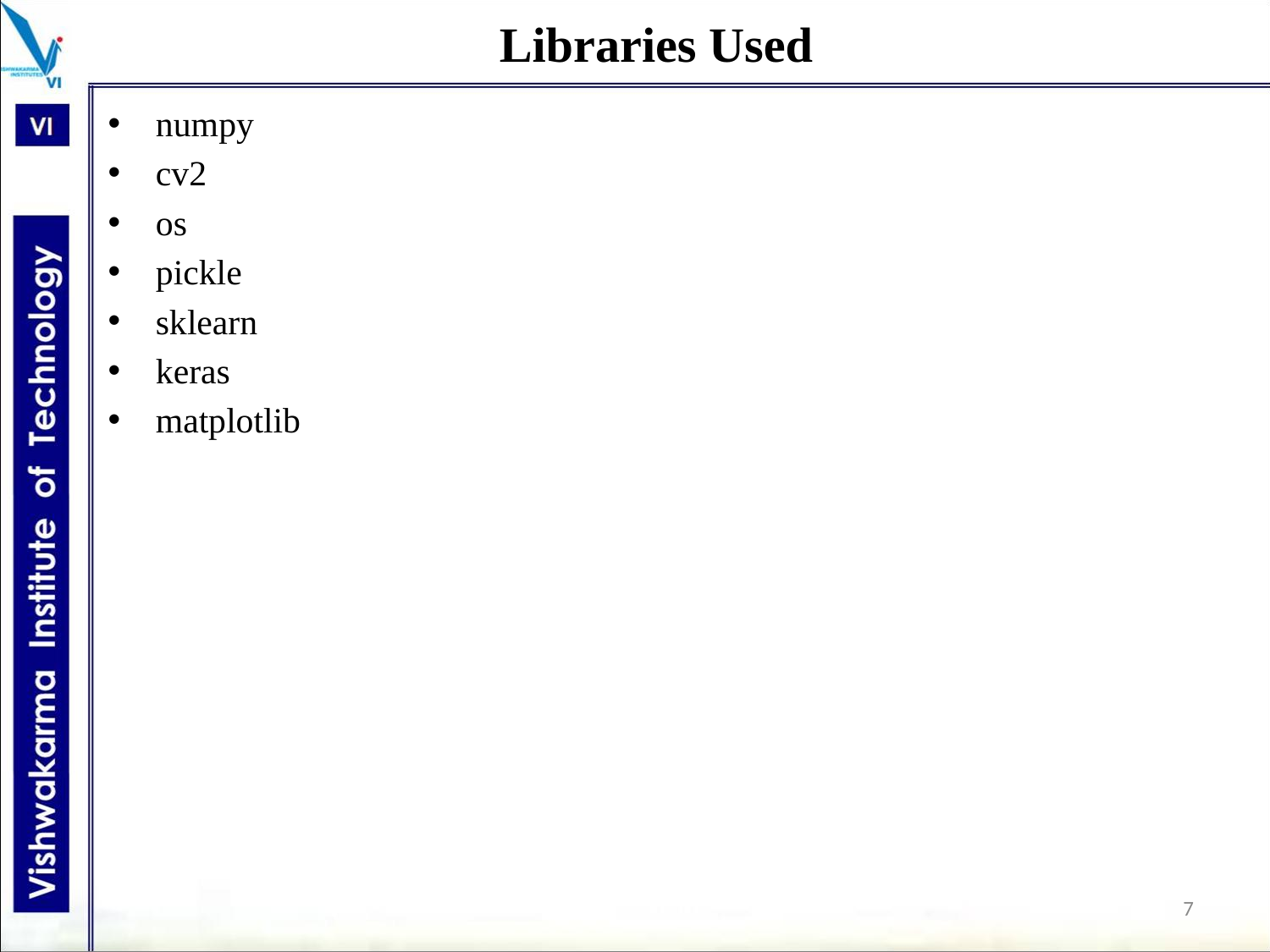

# Libraries Used
numpy
cv2
os
pickle
sklearn
keras
matplotlib

7